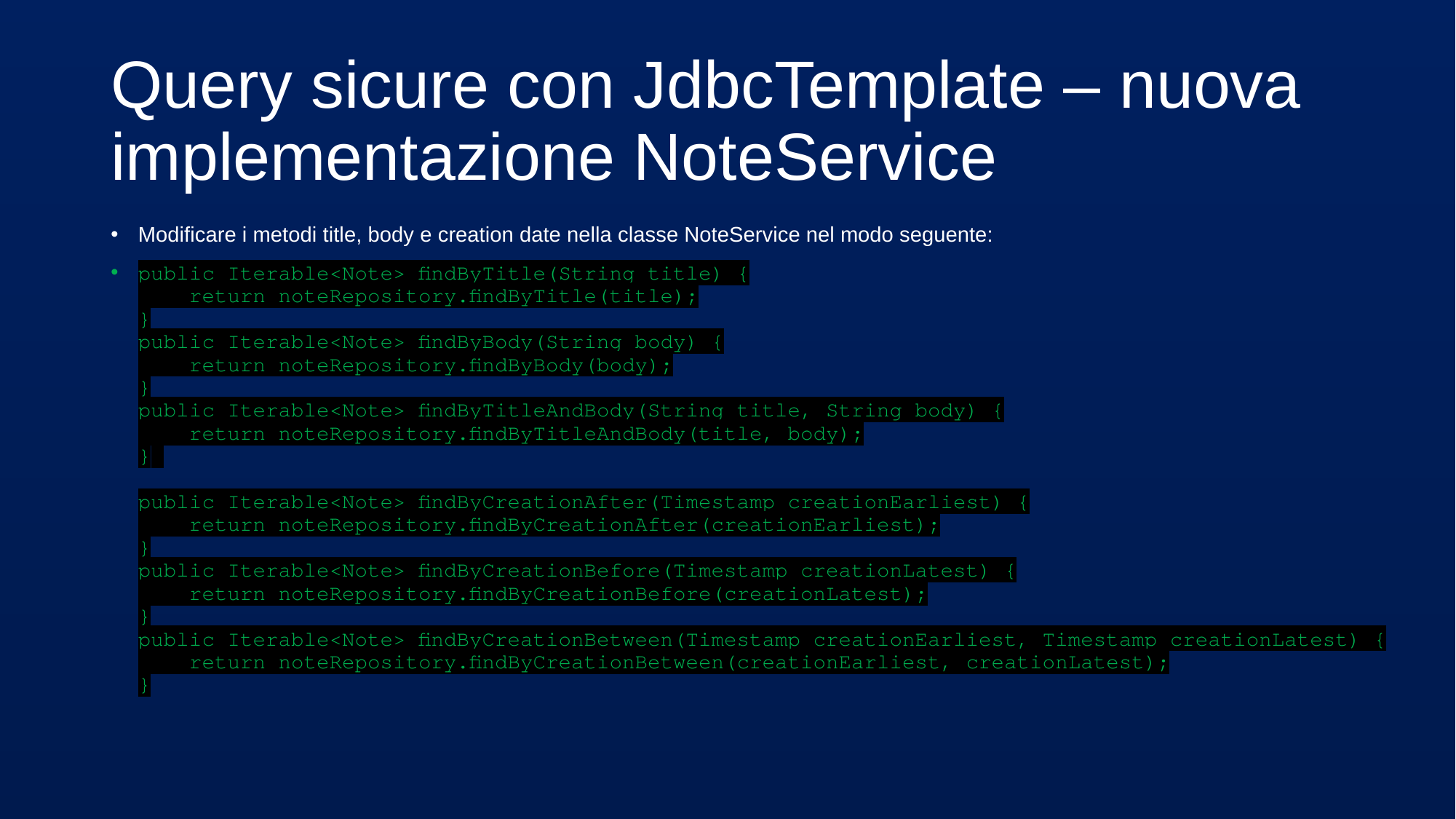

# Query sicure con JdbcTemplate – nuova implementazione NoteService
Modificare i metodi title, body e creation date nella classe NoteService nel modo seguente:
public Iterable<Note> findByTitle(String title) {
    return noteRepository.findByTitle(title);
}
public Iterable<Note> findByBody(String body) {
    return noteRepository.findByBody(body);
}
public Iterable<Note> findByTitleAndBody(String title, String body) {
    return noteRepository.findByTitleAndBody(title, body);
}
public Iterable<Note> findByCreationAfter(Timestamp creationEarliest) {
    return noteRepository.findByCreationAfter(creationEarliest);
}
public Iterable<Note> findByCreationBefore(Timestamp creationLatest) {
    return noteRepository.findByCreationBefore(creationLatest);
}
public Iterable<Note> findByCreationBetween(Timestamp creationEarliest, Timestamp creationLatest) {
    return noteRepository.findByCreationBetween(creationEarliest, creationLatest);
}